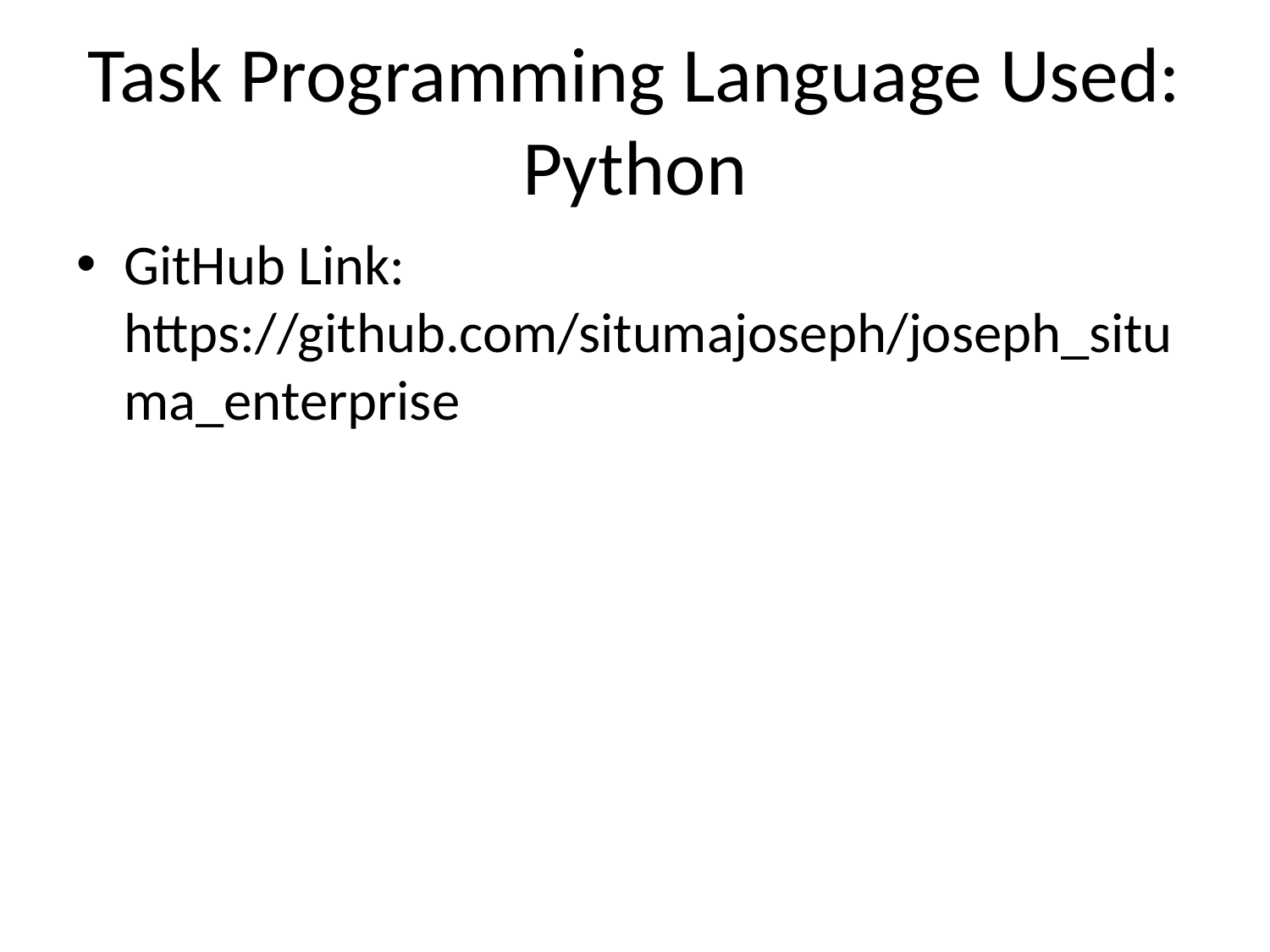

# Task Programming Language Used: Python
GitHub Link: https://github.com/situmajoseph/joseph_situma_enterprise